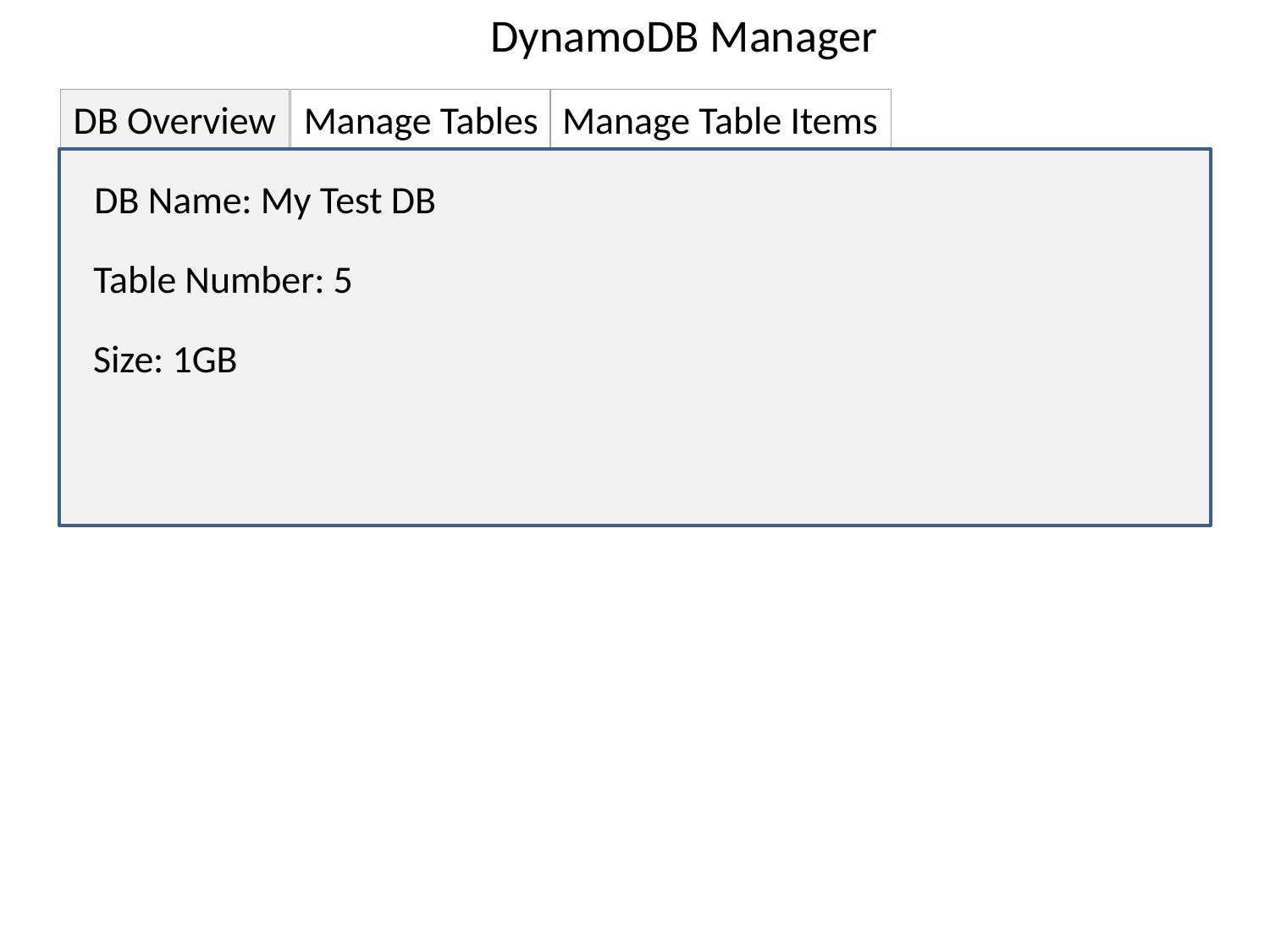

DynamoDB Manager
DB Overview
Manage Tables
Manage Table Items

DB Name: My Test DB
Table Number: 5
Size: 1GB